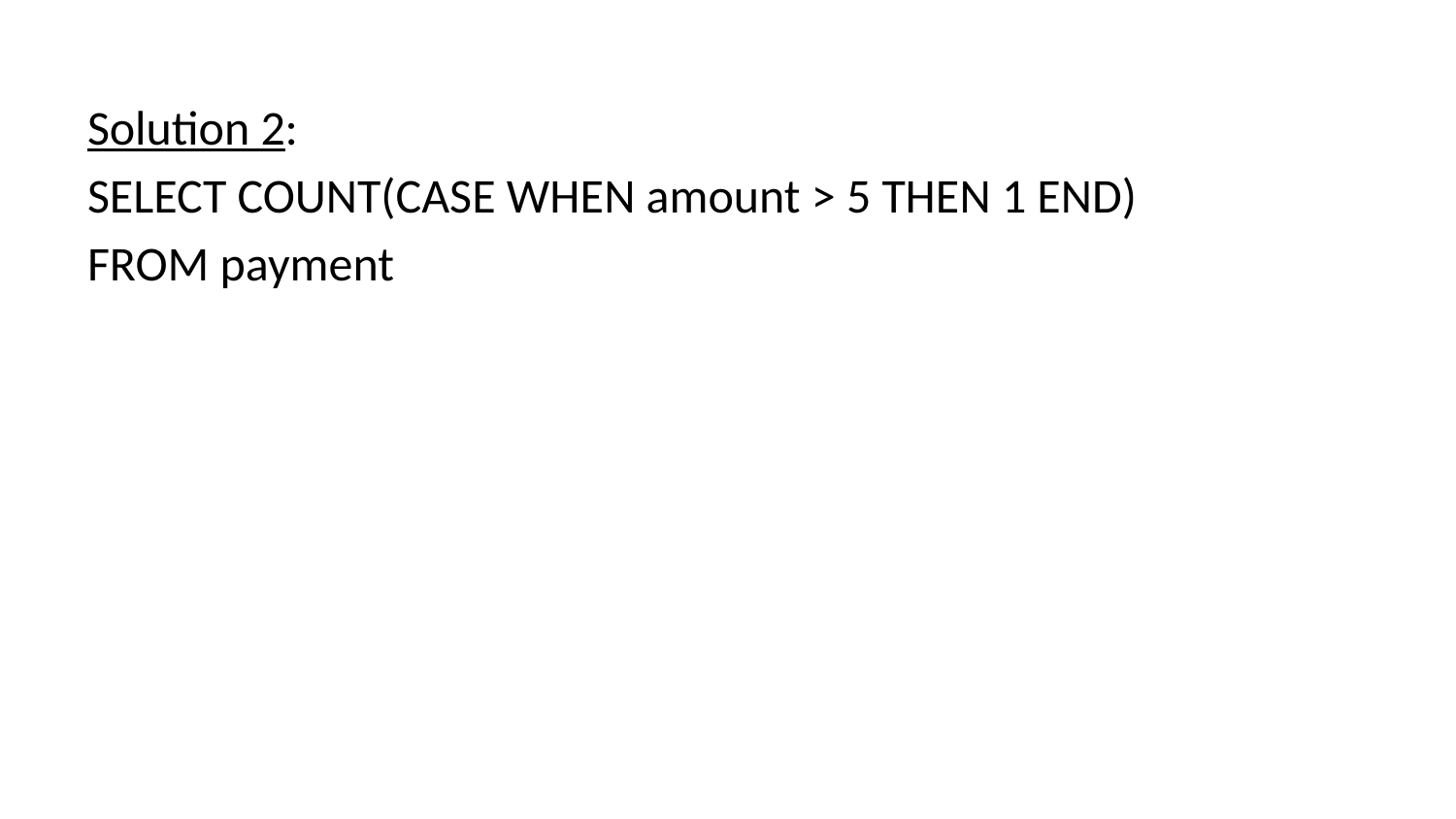

Solution 2:
SELECT COUNT(CASE WHEN amount > 5 THEN 1 END)
FROM payment